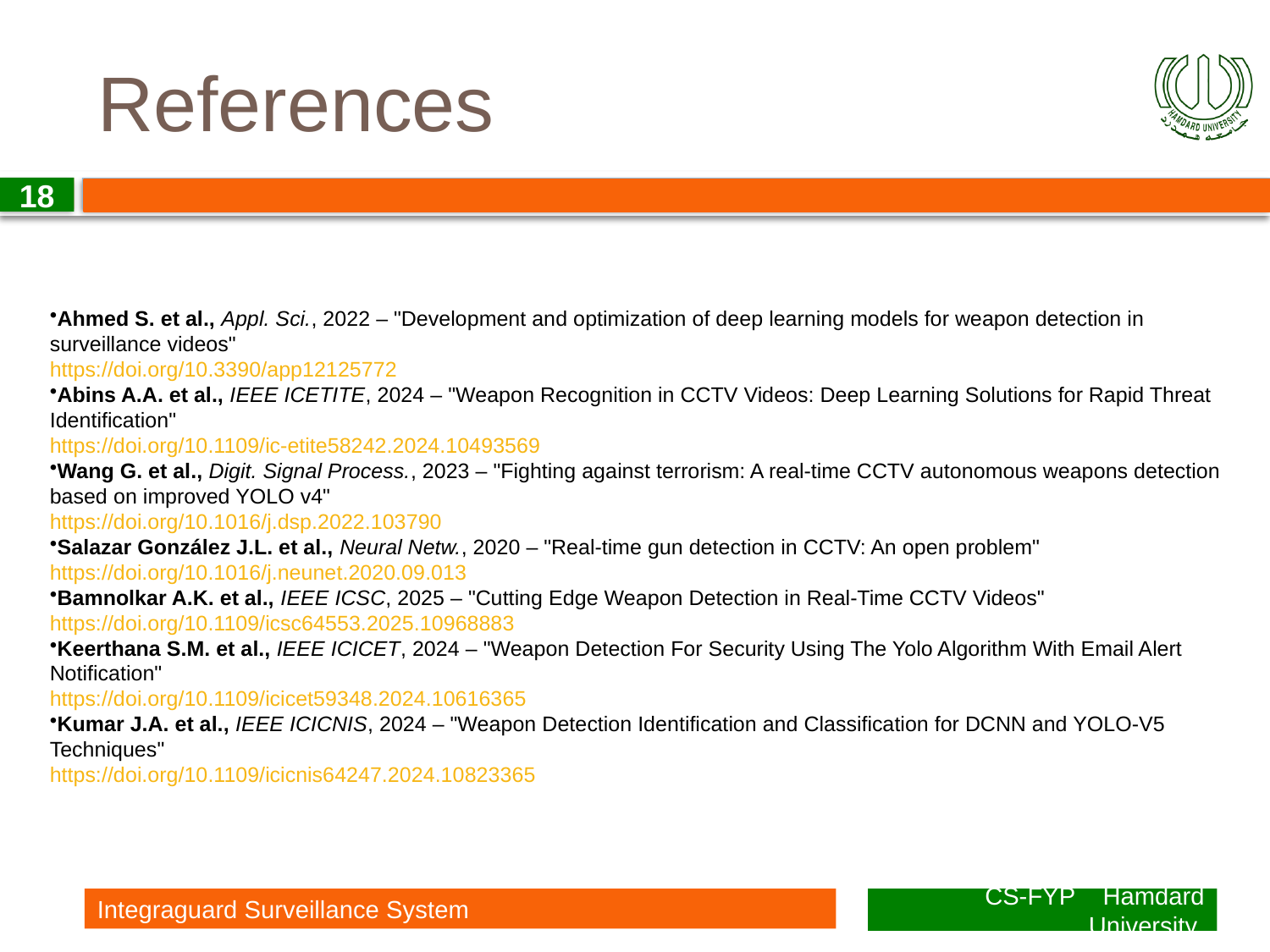

# References
18
Ahmed S. et al., Appl. Sci., 2022 – "Development and optimization of deep learning models for weapon detection in surveillance videos"
https://doi.org/10.3390/app12125772
Abins A.A. et al., IEEE ICETITE, 2024 – "Weapon Recognition in CCTV Videos: Deep Learning Solutions for Rapid Threat Identification"
https://doi.org/10.1109/ic-etite58242.2024.10493569
Wang G. et al., Digit. Signal Process., 2023 – "Fighting against terrorism: A real-time CCTV autonomous weapons detection based on improved YOLO v4"
https://doi.org/10.1016/j.dsp.2022.103790
Salazar González J.L. et al., Neural Netw., 2020 – "Real-time gun detection in CCTV: An open problem"
https://doi.org/10.1016/j.neunet.2020.09.013
Bamnolkar A.K. et al., IEEE ICSC, 2025 – "Cutting Edge Weapon Detection in Real-Time CCTV Videos"
https://doi.org/10.1109/icsc64553.2025.10968883
Keerthana S.M. et al., IEEE ICICET, 2024 – "Weapon Detection For Security Using The Yolo Algorithm With Email Alert Notification"
https://doi.org/10.1109/icicet59348.2024.10616365
Kumar J.A. et al., IEEE ICICNIS, 2024 – "Weapon Detection Identification and Classification for DCNN and YOLO-V5 Techniques"
https://doi.org/10.1109/icicnis64247.2024.10823365
Integraguard Surveillance System
CS-FYP    Hamdard University